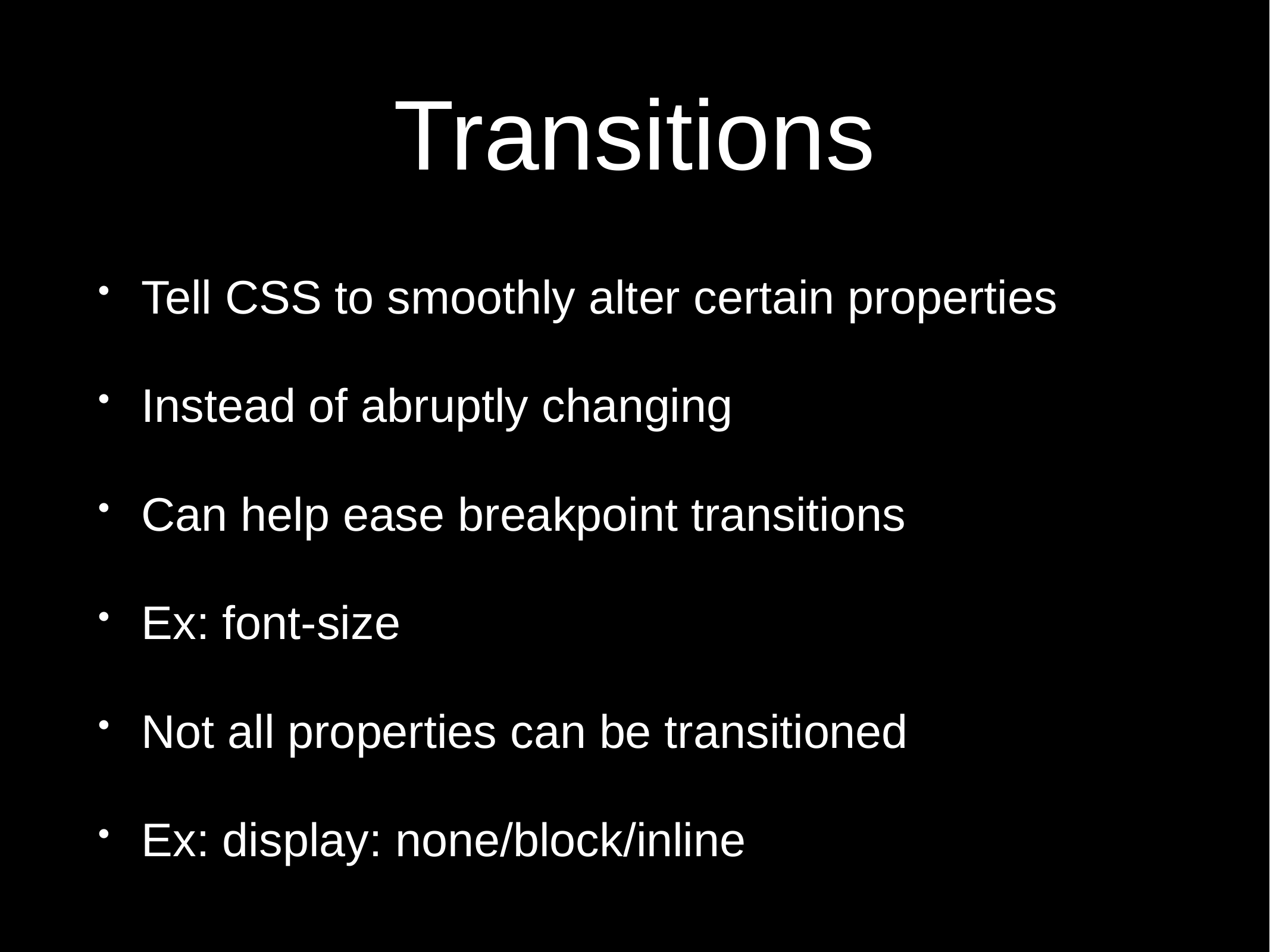

# Transitions
Tell CSS to smoothly alter certain properties
Instead of abruptly changing
Can help ease breakpoint transitions
Ex: font-size
Not all properties can be transitioned
Ex: display: none/block/inline